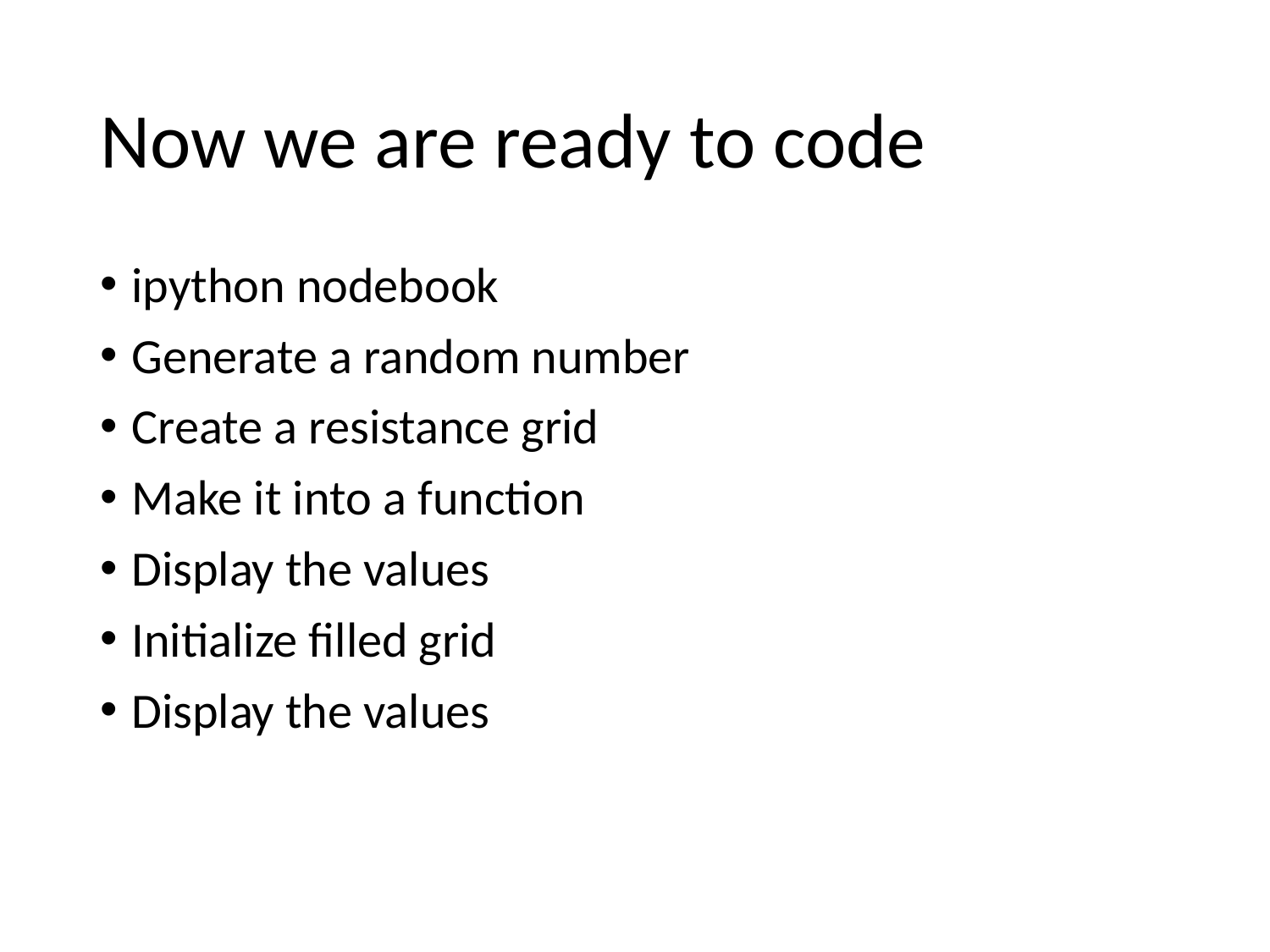

# Now we are ready to code
ipython nodebook
Generate a random number
Create a resistance grid
Make it into a function
Display the values
Initialize filled grid
Display the values